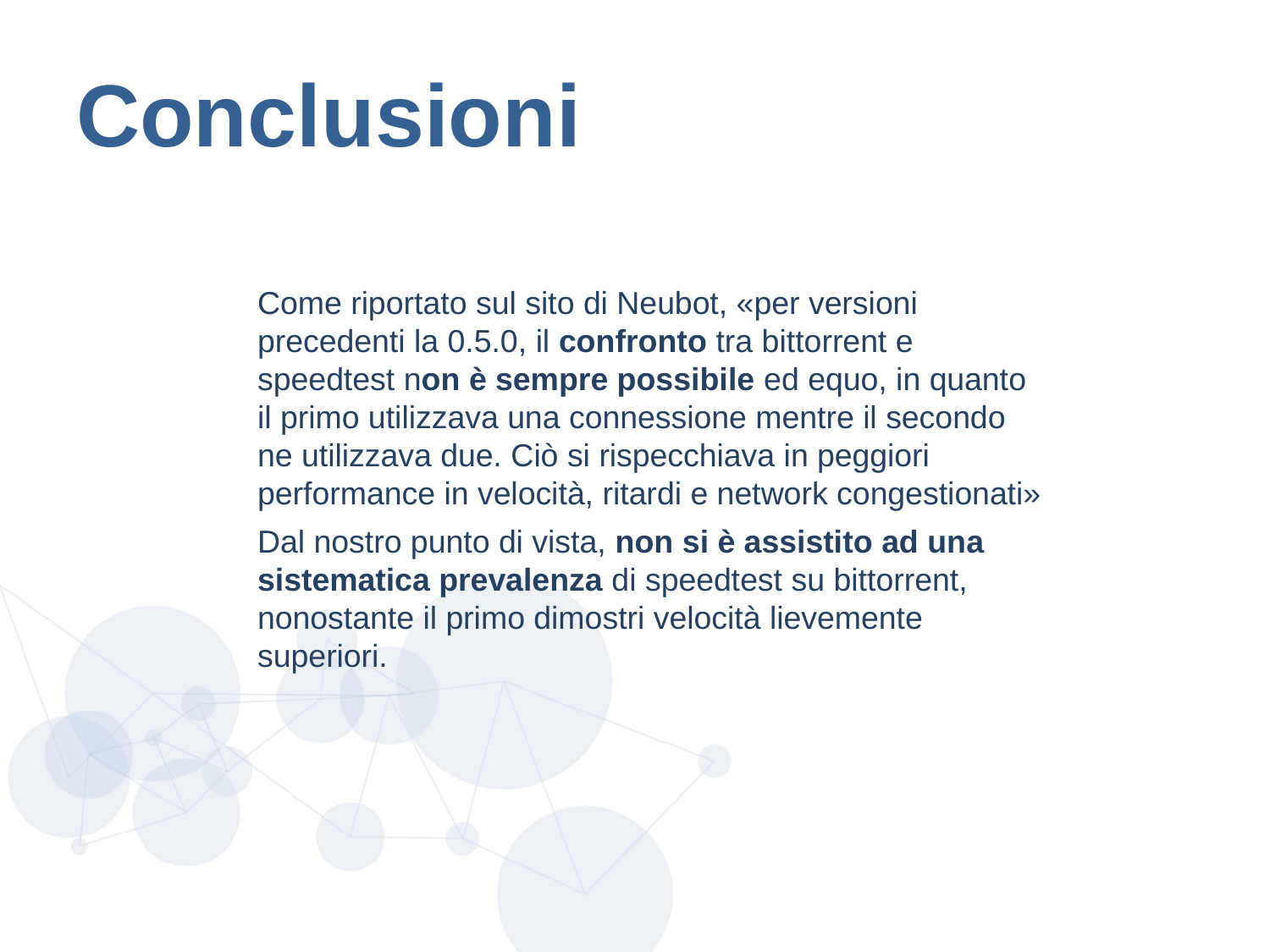

# Conclusioni
Come riportato sul sito di Neubot, «per versioni precedenti la 0.5.0, il confronto tra bittorrent e speedtest non è sempre possibile ed equo, in quanto il primo utilizzava una connessione mentre il secondo ne utilizzava due. Ciò si rispecchiava in peggiori performance in velocità, ritardi e network congestionati»
Dal nostro punto di vista, non si è assistito ad una sistematica prevalenza di speedtest su bittorrent, nonostante il primo dimostri velocità lievemente superiori.